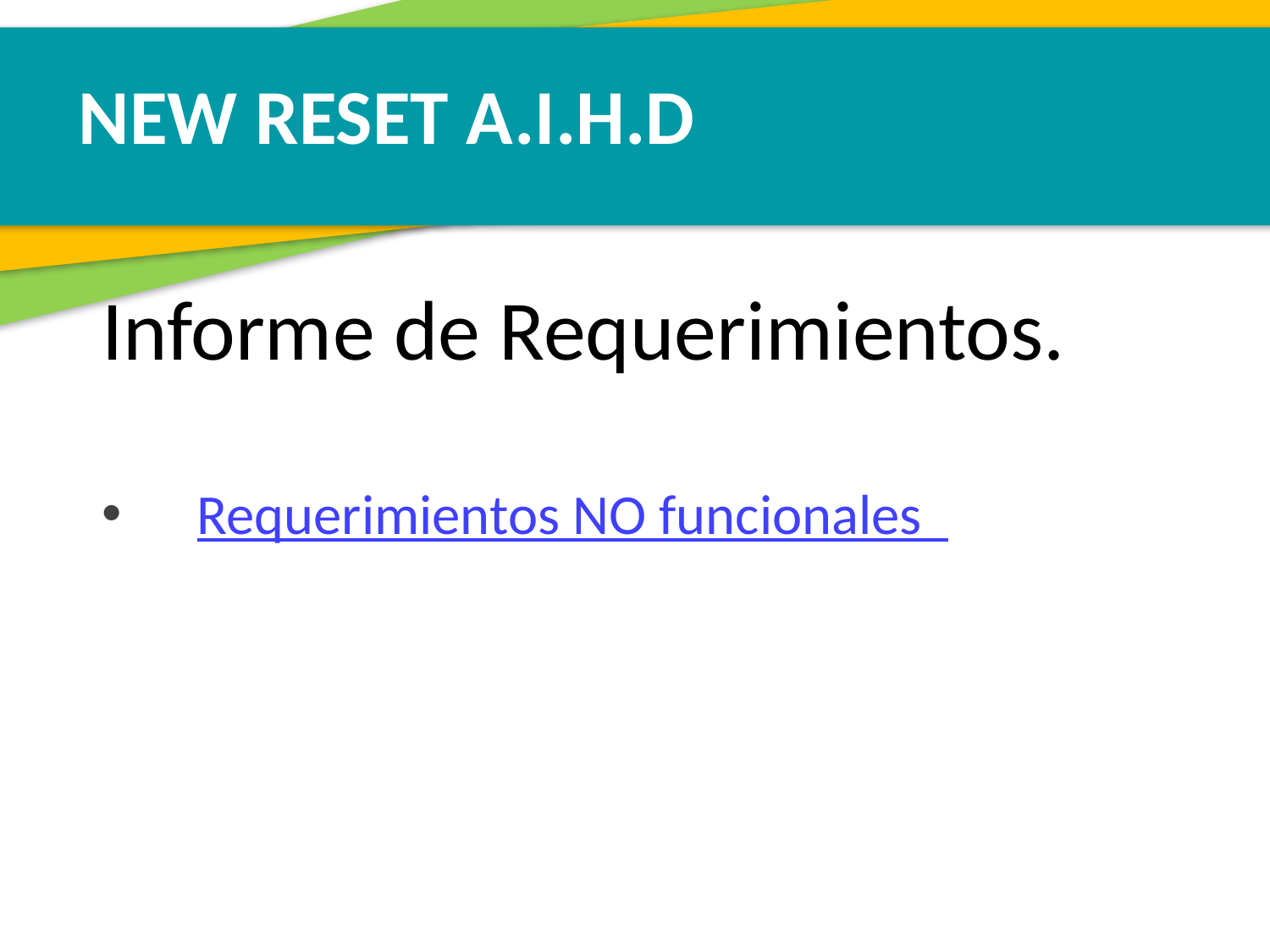

NEW RESET A.I.H.D

Informe de Requerimientos.

Requerimientos NO funcionales